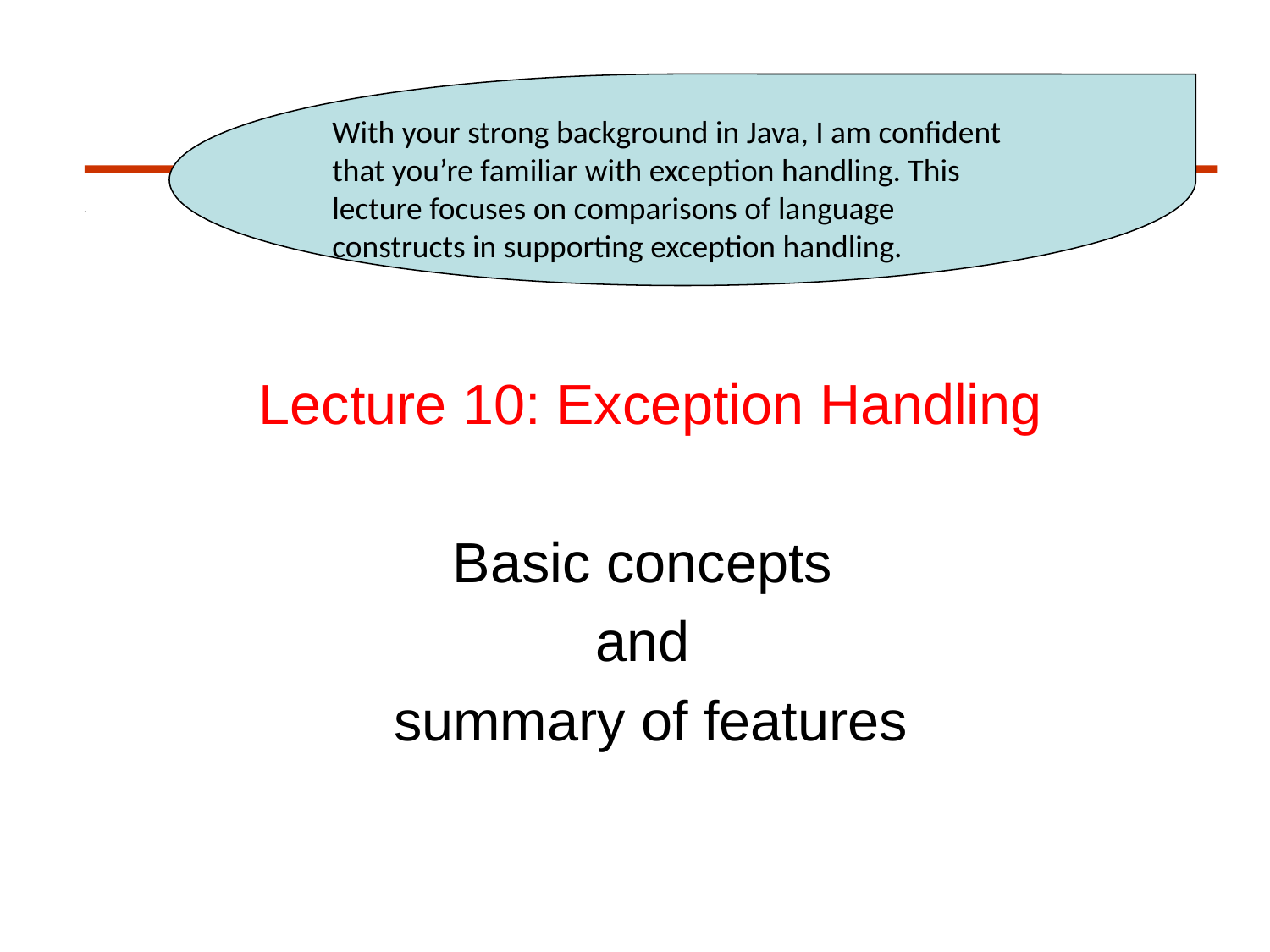

With your strong background in Java, I am confident that you’re familiar with exception handling. This lecture focuses on comparisons of language constructs in supporting exception handling.

Lecture 10: Exception Handling

Basic concepts
and
summary of features